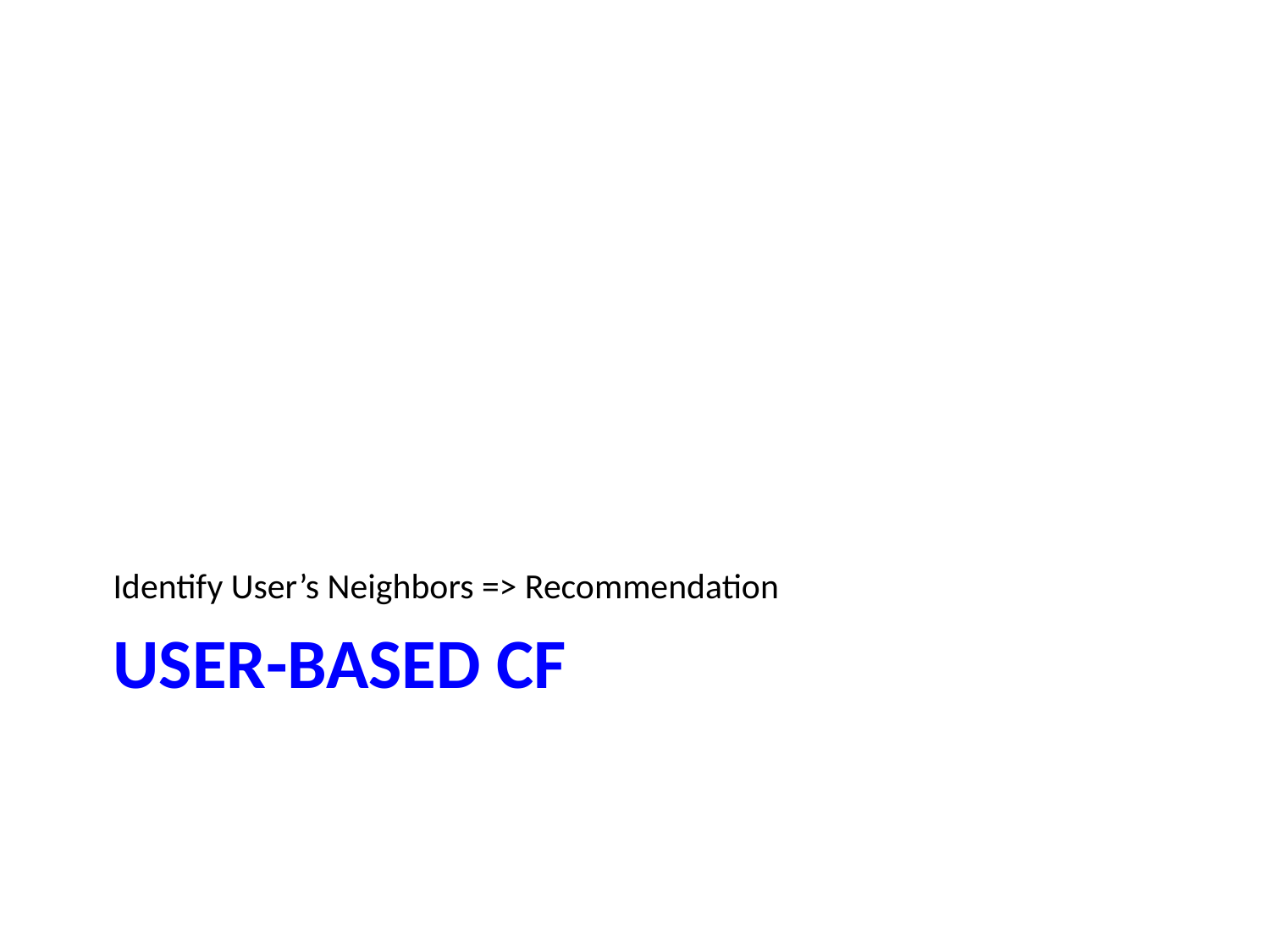

Identify User’s Neighbors => Recommendation
# USER-BASED CF